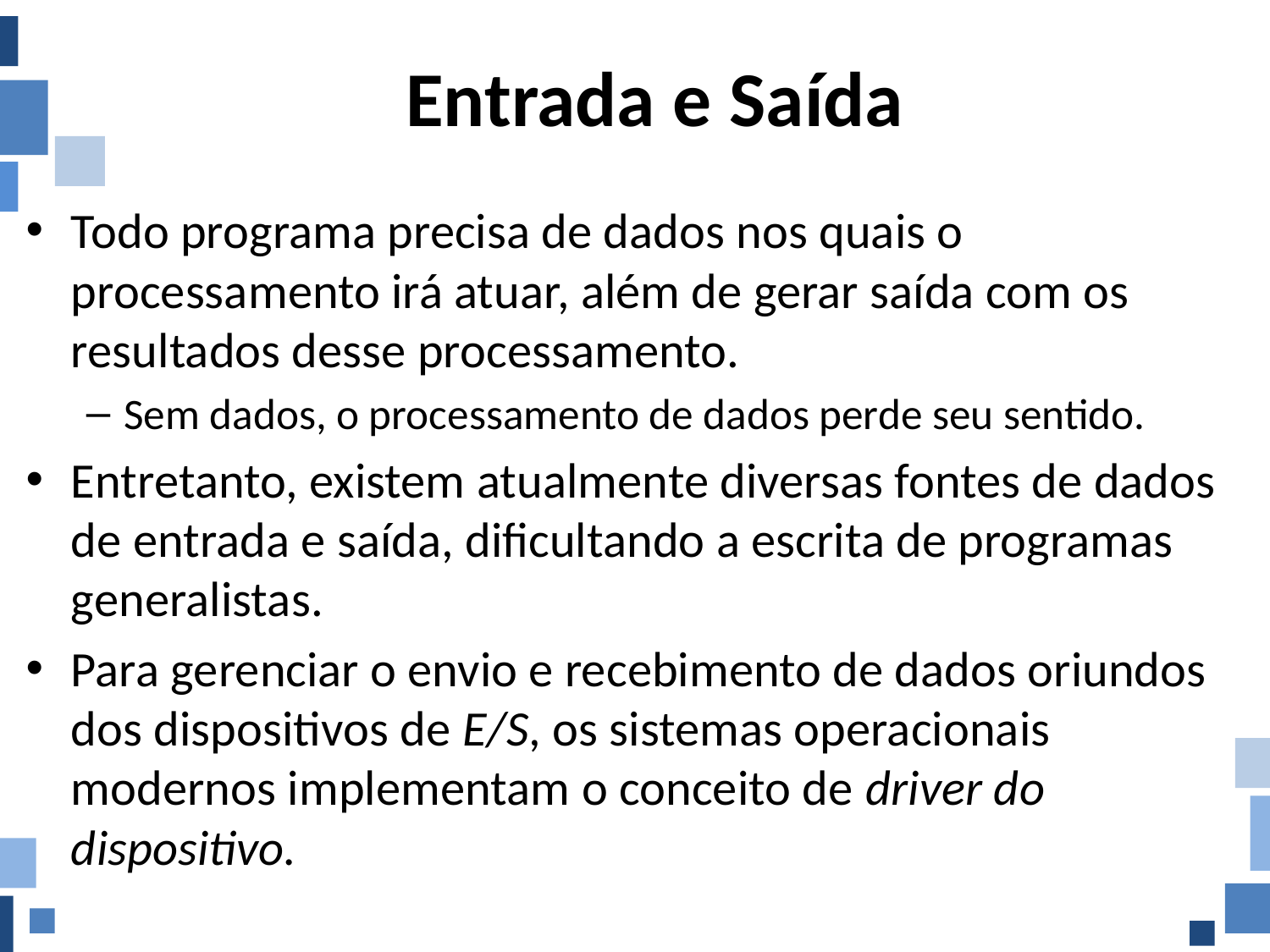

# Entrada e Saída
Todo programa precisa de dados nos quais o processamento irá atuar, além de gerar saída com os resultados desse processamento.
Sem dados, o processamento de dados perde seu sentido.
Entretanto, existem atualmente diversas fontes de dados de entrada e saída, dificultando a escrita de programas generalistas.
Para gerenciar o envio e recebimento de dados oriundos dos dispositivos de E/S, os sistemas operacionais modernos implementam o conceito de driver do dispositivo.